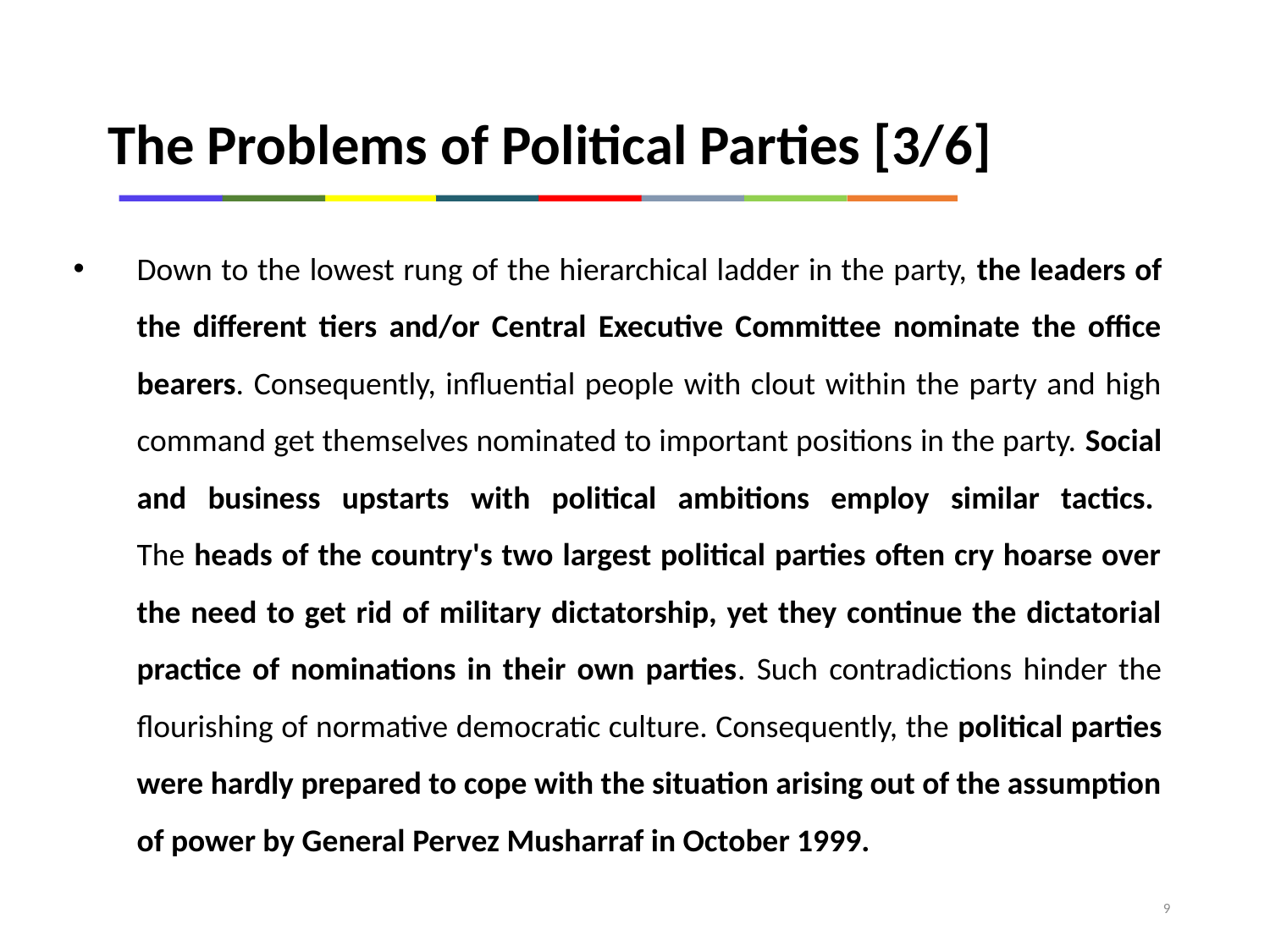

The Problems of Political Parties [3/6]

Down to the lowest rung of the hierarchical ladder in the party, the leaders of the different tiers and/or Central Executive Committee nominate the office bearers. Consequently, influential people with clout within the party and high command get themselves nominated to important positions in the party. Social and business upstarts with political ambitions employ similar tactics. 
The heads of the country's two largest political parties often cry hoarse over the need to get rid of military dictatorship, yet they continue the dictatorial practice of nominations in their own parties. Such contradictions hinder the flourishing of normative democratic culture. Consequently, the political parties were hardly prepared to cope with the situation arising out of the assumption of power by General Pervez Musharraf in October 1999.

9